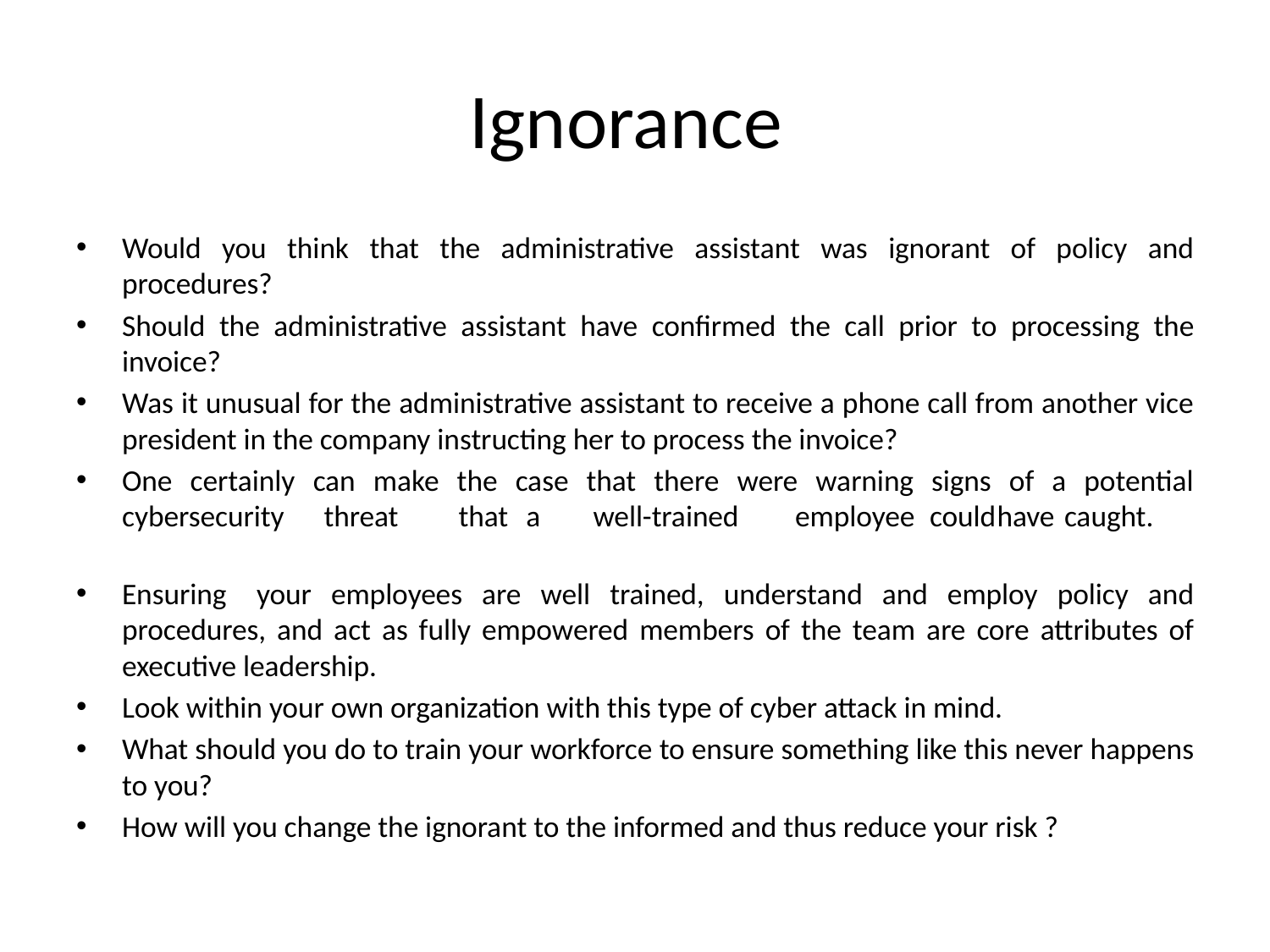

# Ignorance
Would you think that the administrative assistant was ignorant of policy and procedures?
Should the administrative assistant have confirmed the call prior to processing the invoice?
Was it unusual for the administrative assistant to receive a phone call from another vice president in the company instructing her to process the invoice?
One certainly can make the case that there were warning signs of a potential cybersecurity	threat	that	a	well-trained	employee	could	have	caught.
Ensuring	your employees are well trained, understand and employ policy and procedures, and act as fully empowered members of the team are core attributes of executive leadership.
Look within your own organization with this type of cyber attack in mind.
What should you do to train your workforce to ensure something like this never happens to you?
How will you change the ignorant to the informed and thus reduce your risk ?